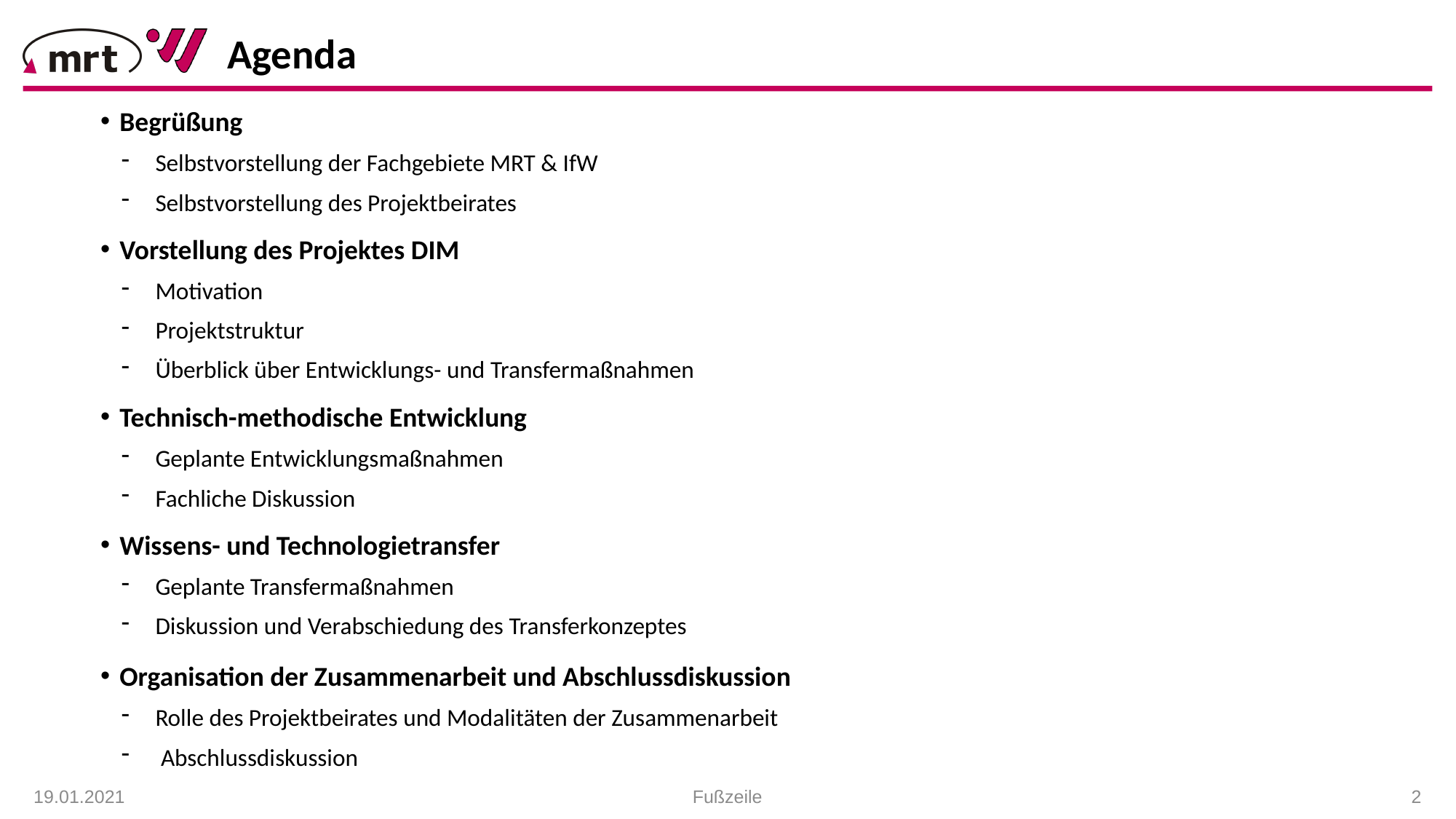

Agenda
Begrüßung
Selbstvorstellung der Fachgebiete MRT & IfW
Selbstvorstellung des Projektbeirates
Vorstellung des Projektes DIM
Motivation
Projektstruktur
Überblick über Entwicklungs- und Transfermaßnahmen
Technisch-methodische Entwicklung
Geplante Entwicklungsmaßnahmen
Fachliche Diskussion
Wissens- und Technologietransfer
Geplante Transfermaßnahmen
Diskussion und Verabschiedung des Transferkonzeptes
Organisation der Zusammenarbeit und Abschlussdiskussion
Rolle des Projektbeirates und Modalitäten der Zusammenarbeit
 Abschlussdiskussion
19.01.2021
Fußzeile
 2